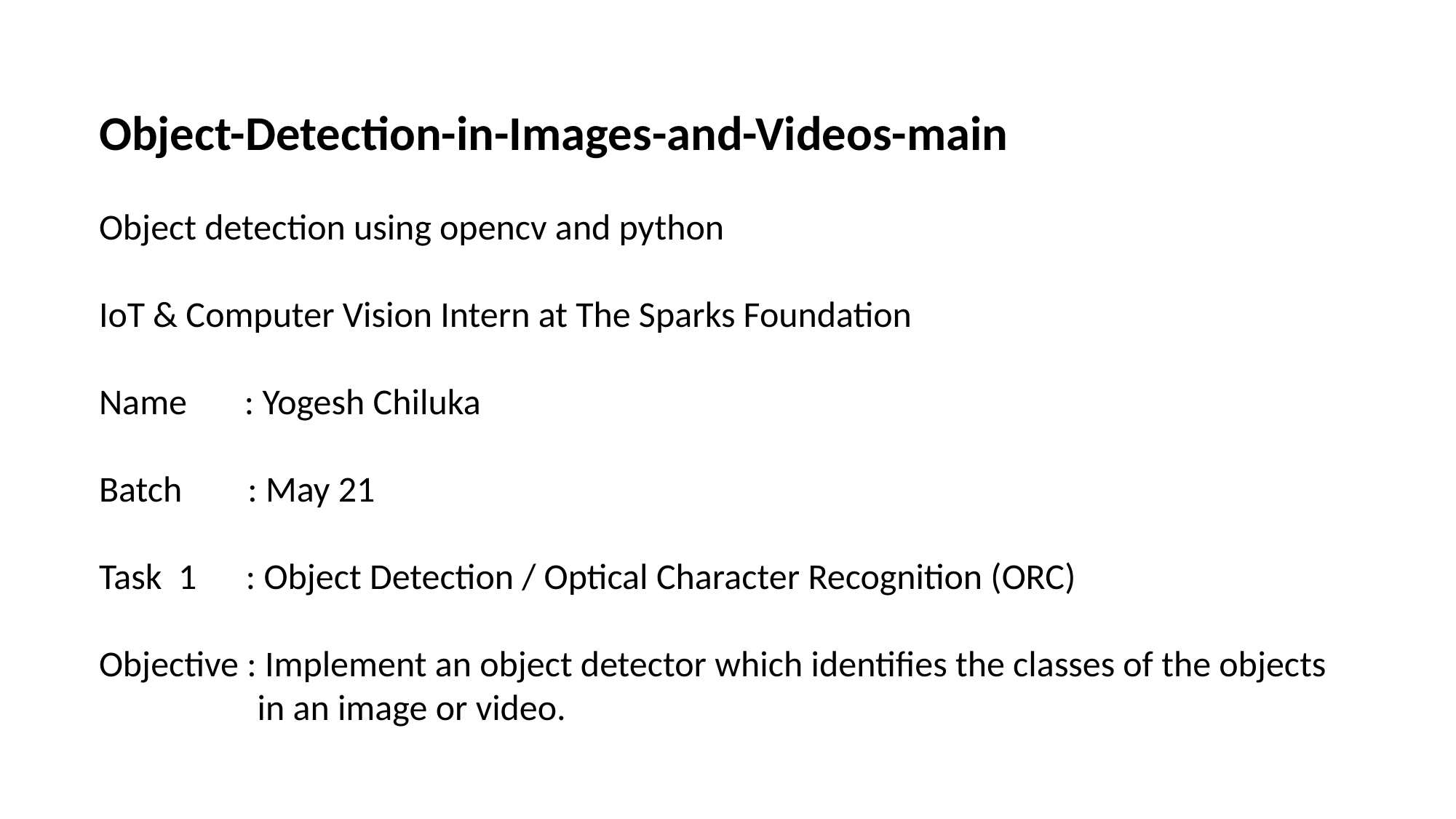

Object-Detection-in-Images-and-Videos-main

Object detection using opencv and python

IoT & Computer Vision Intern at The Sparks Foundation

Name       : Yogesh Chiluka

Batch        : May 21

Task  1      : Object Detection / Optical Character Recognition (ORC)

Objective : Implement an object detector which identifies the classes of the objects 	      in an image or video.